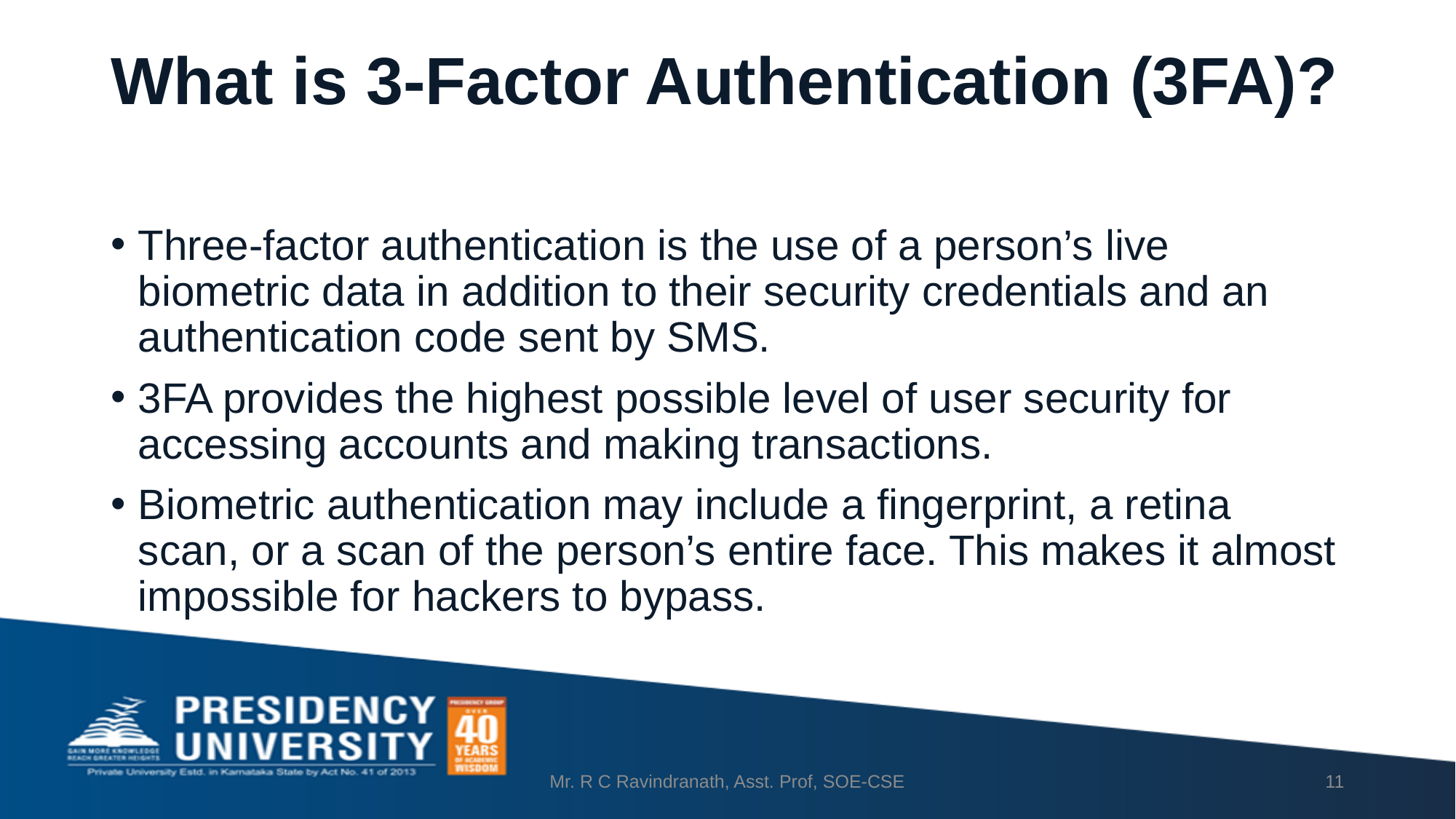

# What is 3-Factor Authentication (3FA)?
Three-factor authentication is the use of a person’s live biometric data in addition to their security credentials and an authentication code sent by SMS.
3FA provides the highest possible level of user security for accessing accounts and making transactions.
Biometric authentication may include a fingerprint, a retina scan, or a scan of the person’s entire face. This makes it almost impossible for hackers to bypass.

Mr. R C Ravindranath, Asst. Prof, SOE-CSE
11